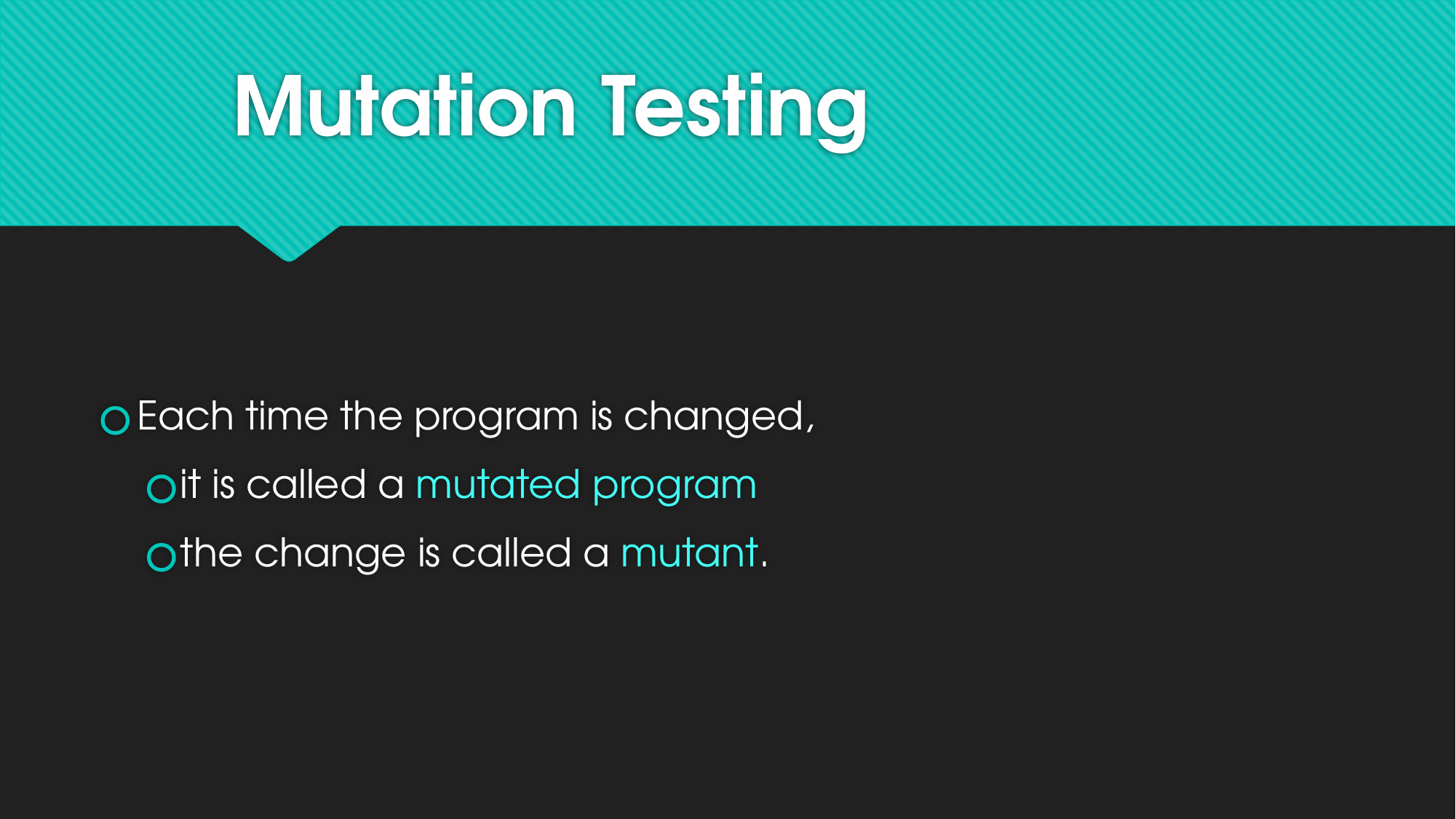

# Mutation Testing
Each time the program is changed,
it is called a mutated program
the change is called a mutant.